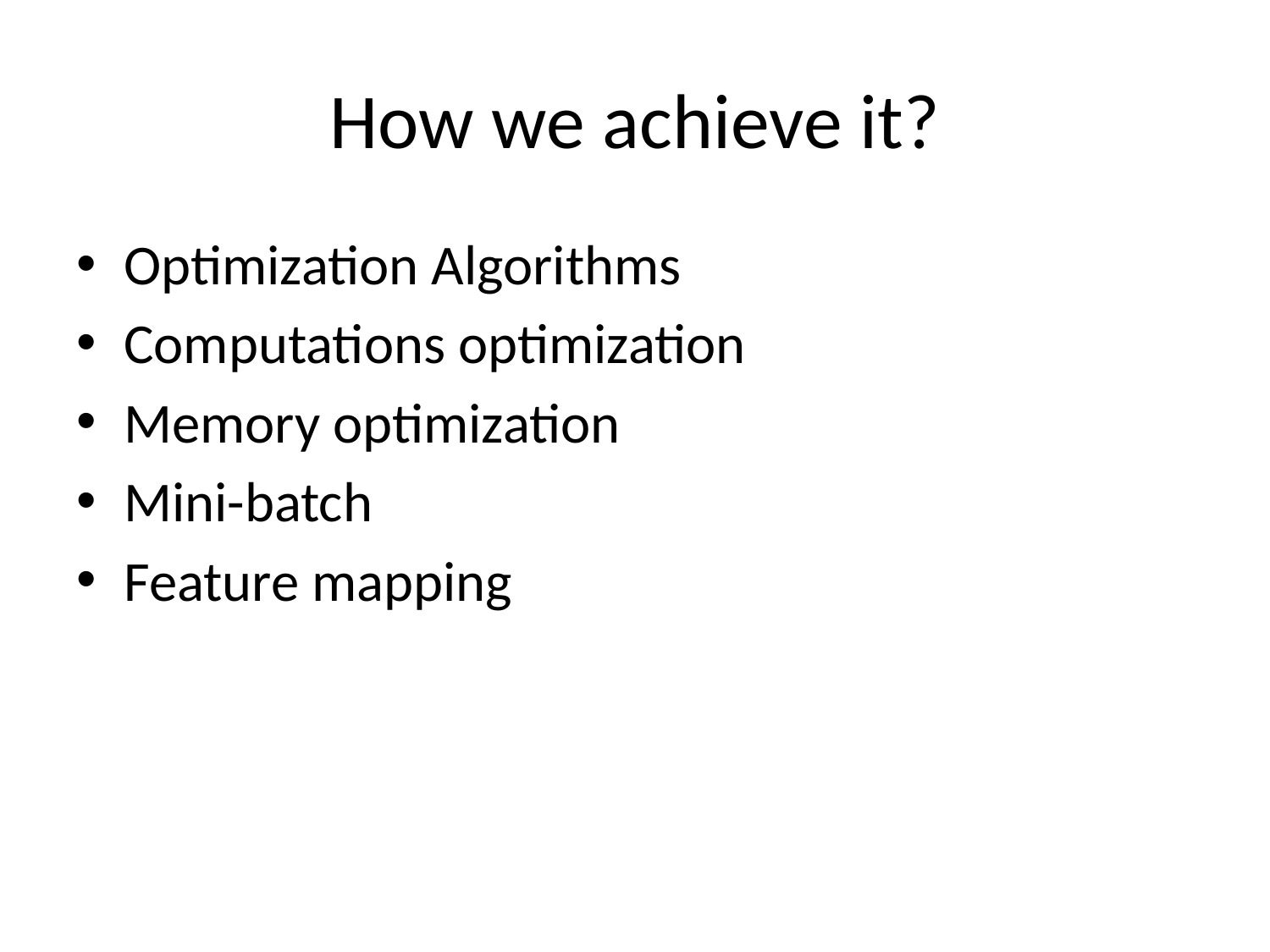

# How we achieve it?
Optimization Algorithms
Computations optimization
Memory optimization
Mini-batch
Feature mapping